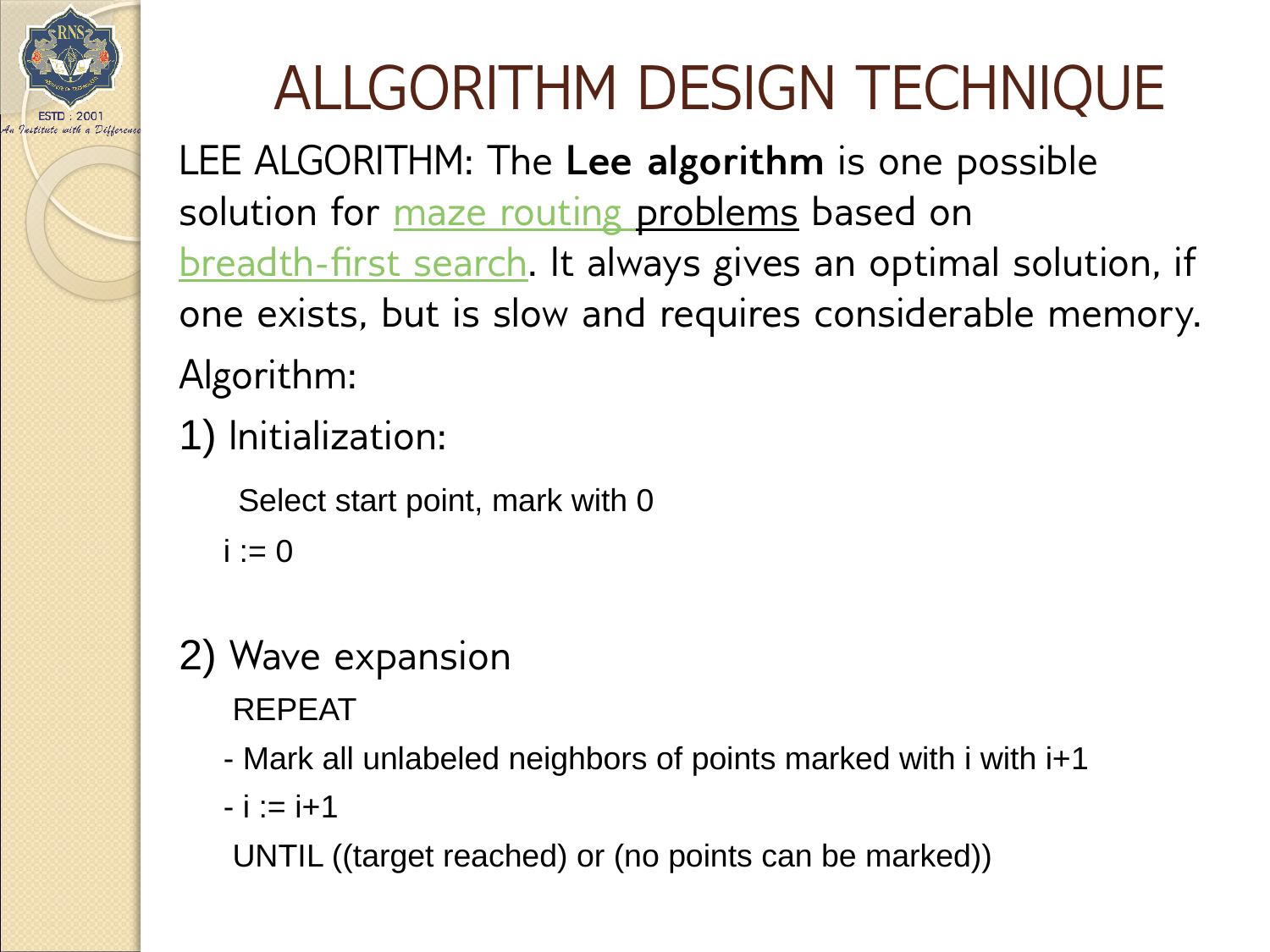

# ALLGORITHM DESIGN TECHNIQUE
LEE ALGORITHM: The Lee algorithm is one possible solution for maze routing problems based on breadth-first search. It always gives an optimal solution, if one exists, but is slow and requires considerable memory.
Algorithm:
1) Initialization:
     Select start point, mark with 0
     i := 0

2) Wave expansion
      REPEAT
     - Mark all unlabeled neighbors of points marked with i with i+1
     - i := i+1
      UNTIL ((target reached) or (no points can be marked))